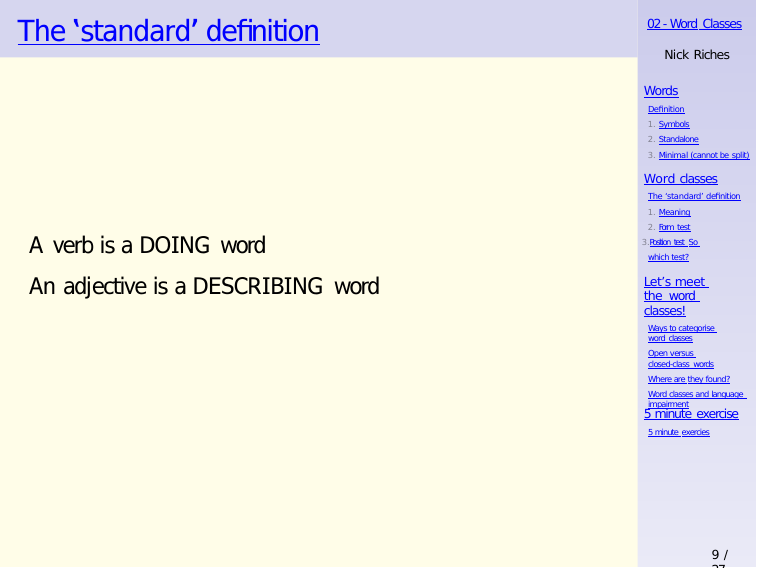

# The ‘standard’ definition
02 - Word Classes
Nick Riches

Words
Definition
Symbols
Standalone
Minimal (cannot be split)
Word classes
The ‘standard’ definition
Meaning
Form test
Position test  So which test?
A verb is a DOING word
An adjective is a DESCRIBING word
Let’s meet the  word classes!
Ways to categorise word  classes
Open versus closed-class  words
Where are they found?
Word classes and language  impairment
5 minute exercise
5 minute exercies
9 / 27